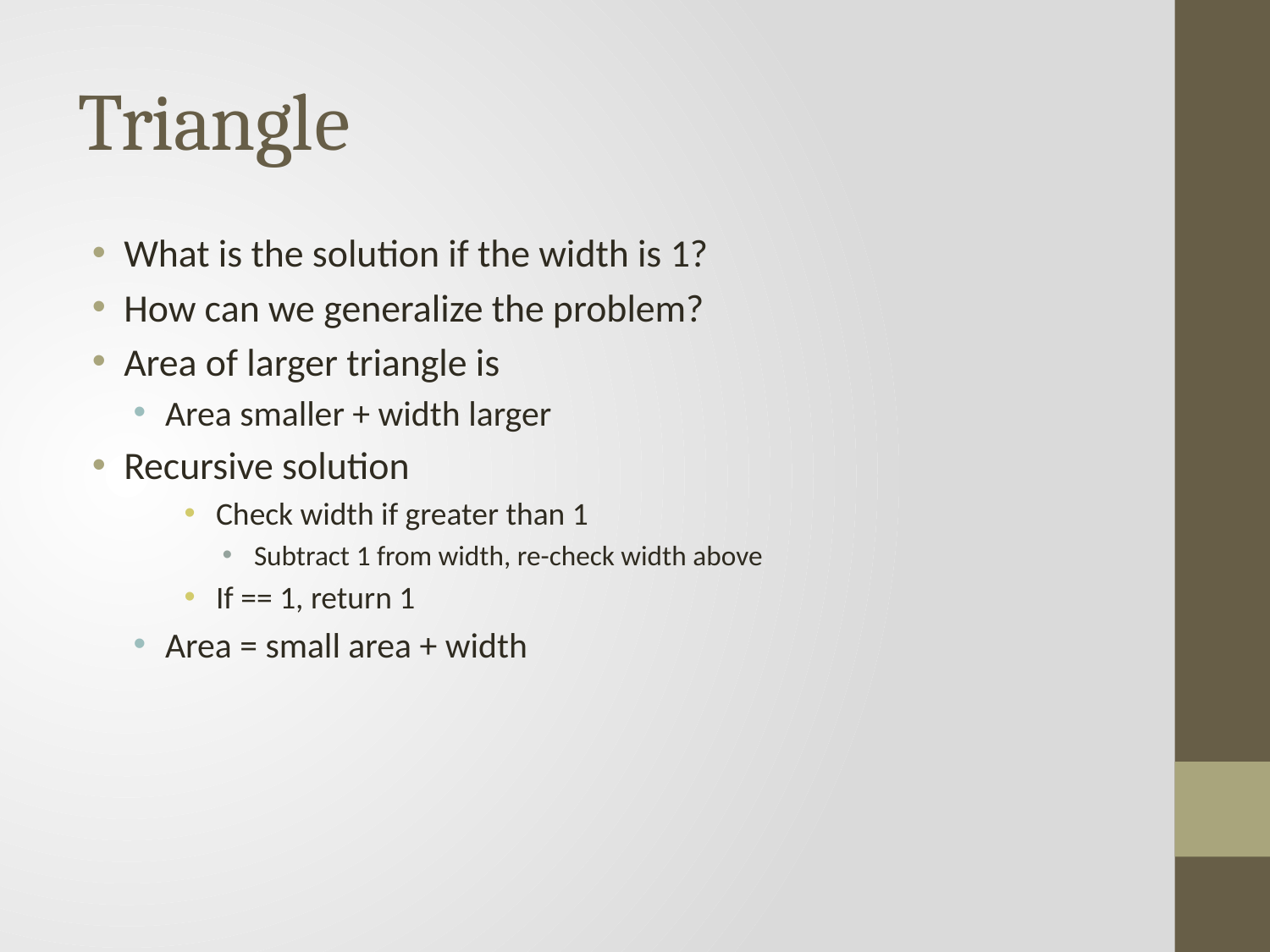

# Triangle
What is the solution if the width is 1?
How can we generalize the problem?
Area of larger triangle is
Area smaller + width larger
Recursive solution
Check width if greater than 1
Subtract 1 from width, re-check width above
If == 1, return 1
Area = small area + width